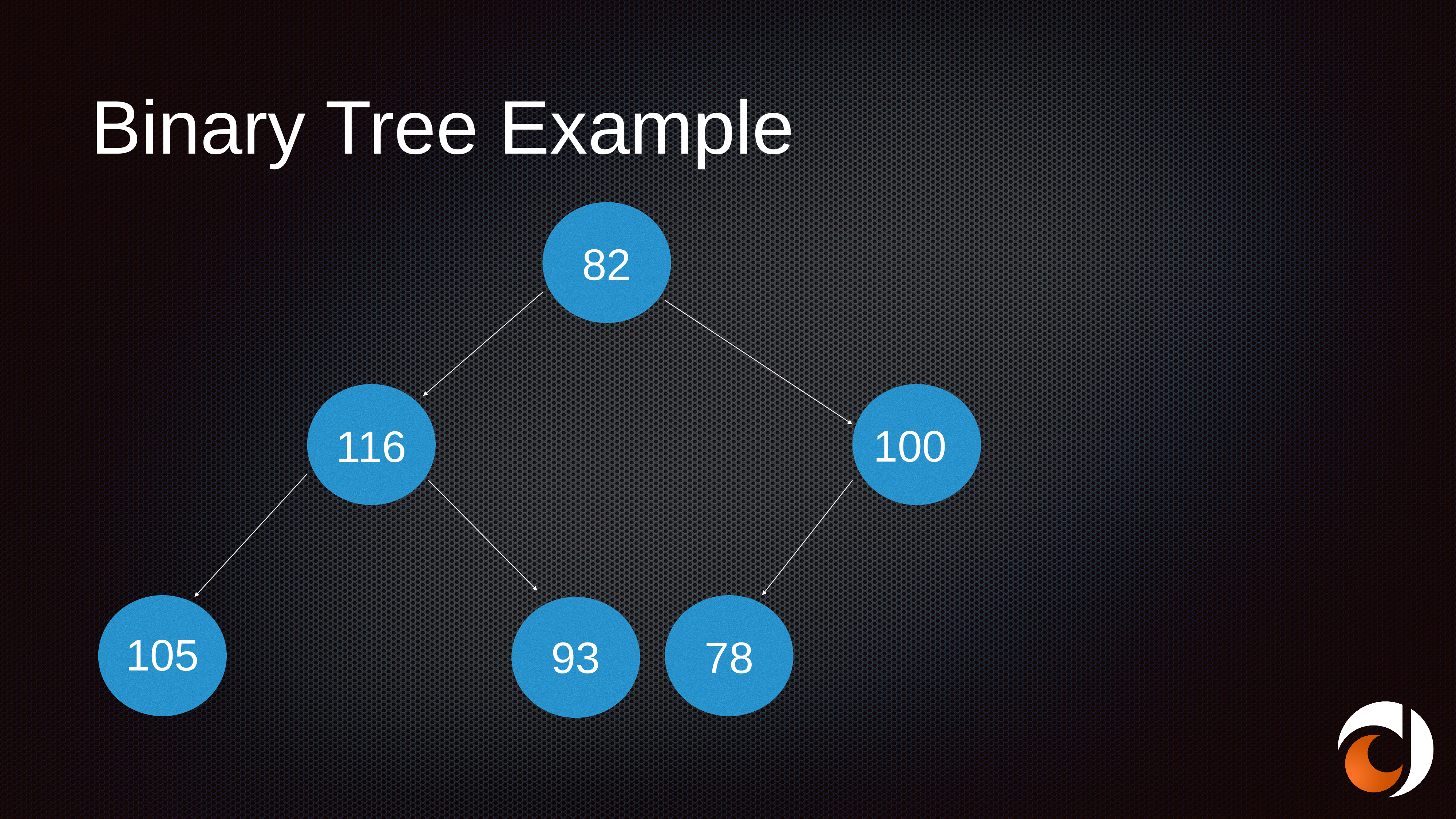

# Binary Tree Example

82

100
116

105
93
78